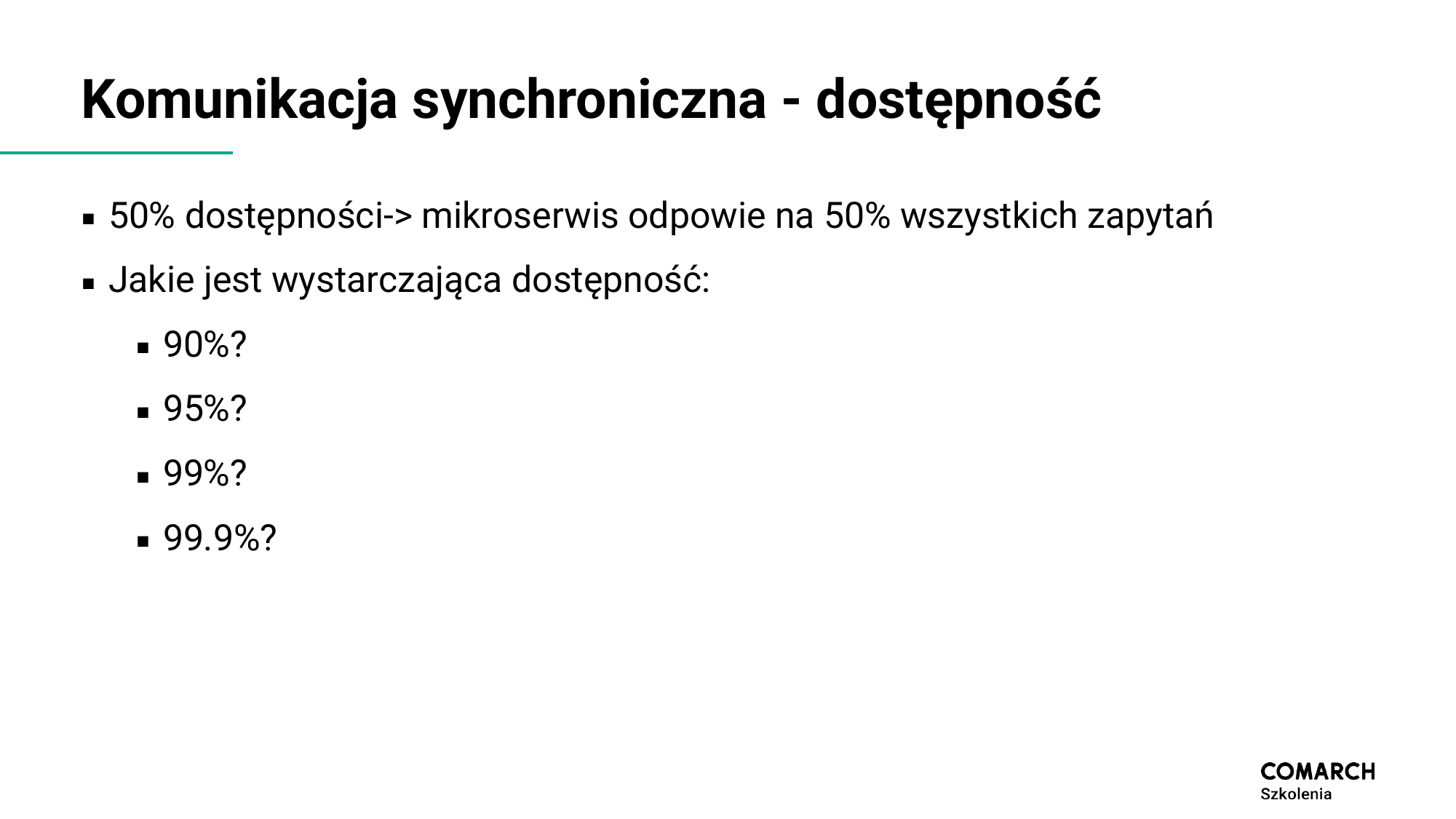

# Komunikacja synchroniczna - dostępność
50% dostępności-> mikroserwis odpowie na 50% wszystkich zapytań
Jakie jest wystarczająca dostępność:
90%?
95%?
99%?
99.9%?